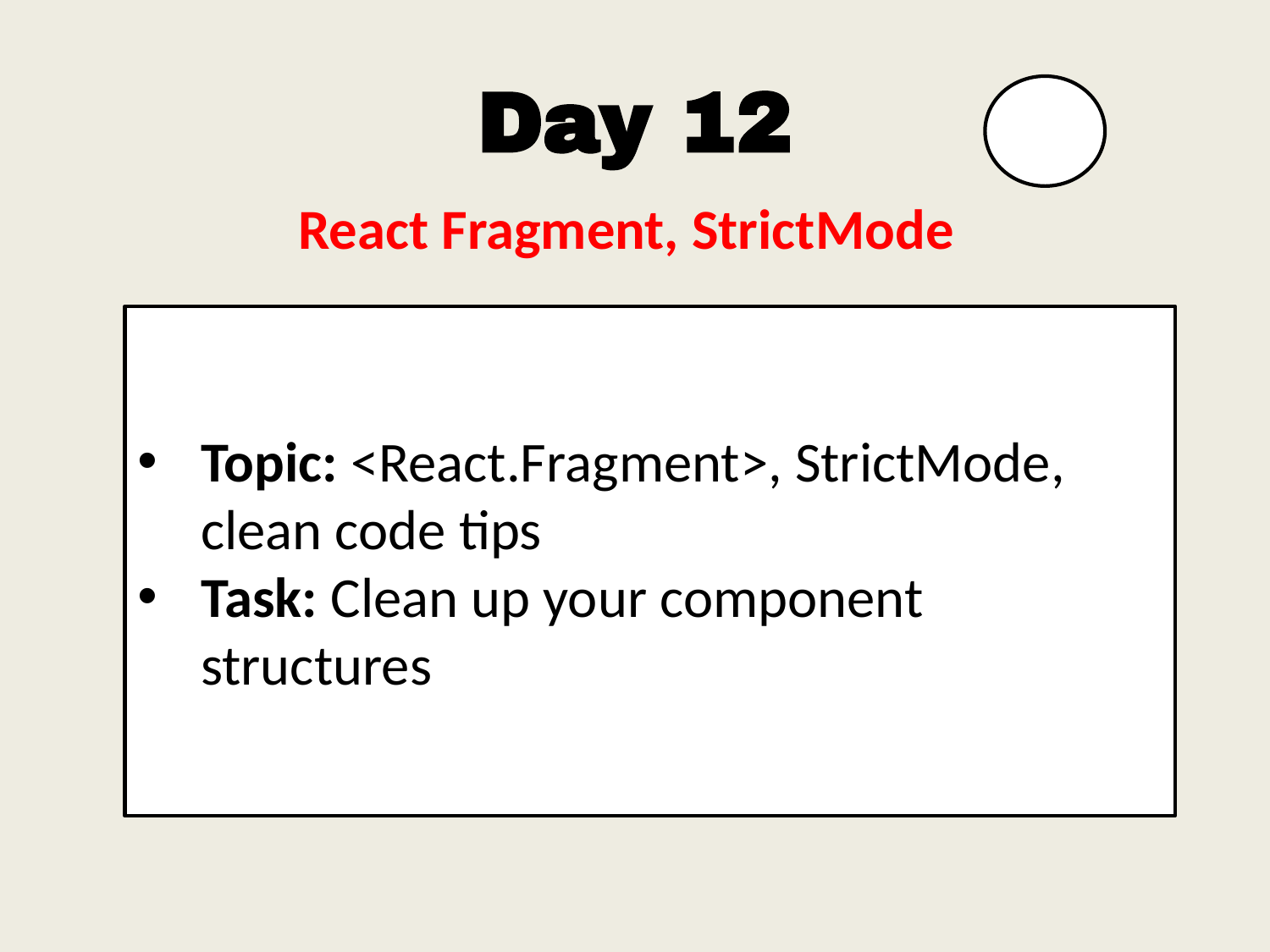

# Day 12

React Fragment, StrictMode
Topic: <React.Fragment>, StrictMode, clean code tips
Task: Clean up your component structures